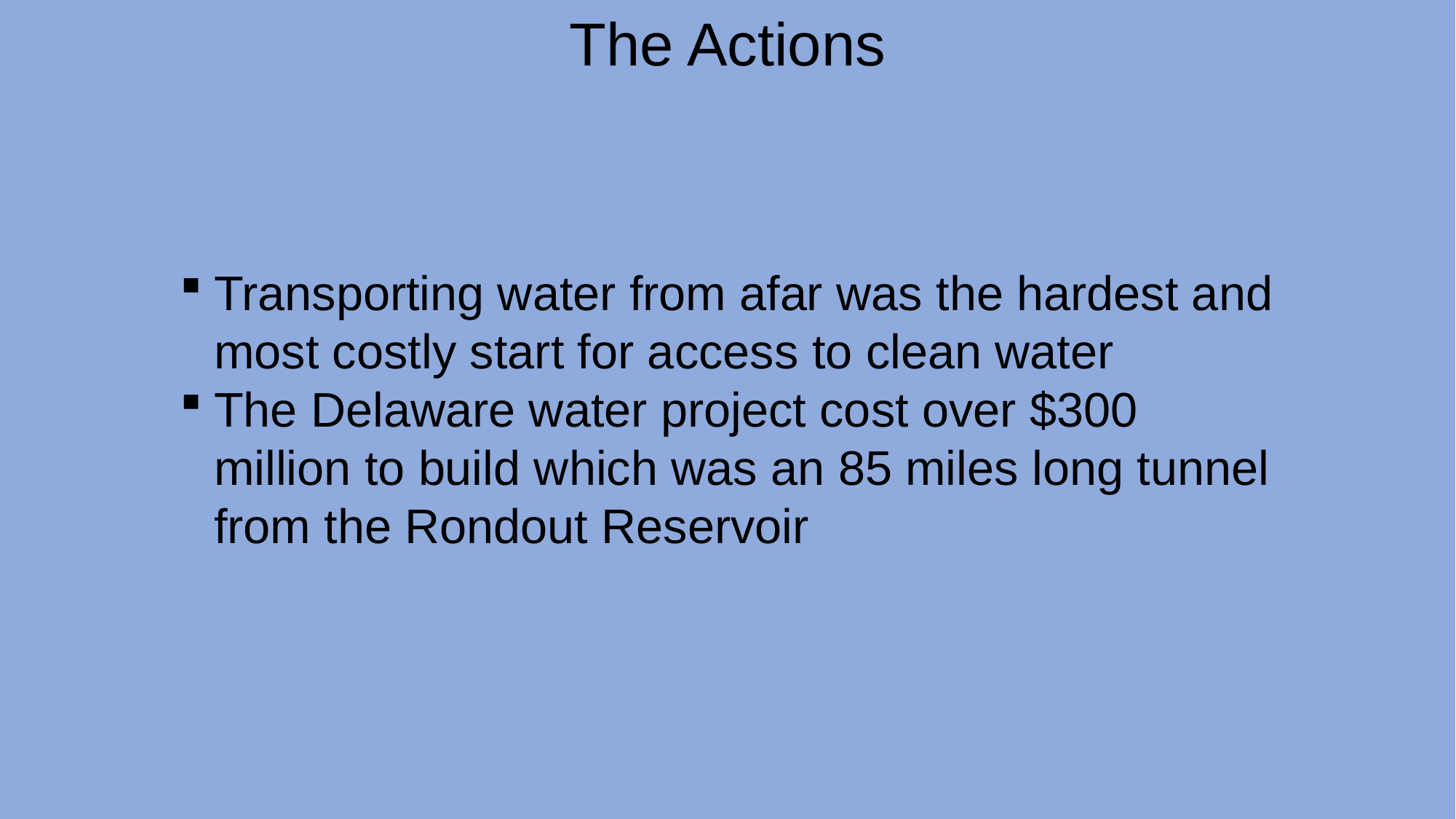

The Actions
Transporting water from afar was the hardest and most costly start for access to clean water
The Delaware water project cost over $300 million to build which was an 85 miles long tunnel from the Rondout Reservoir